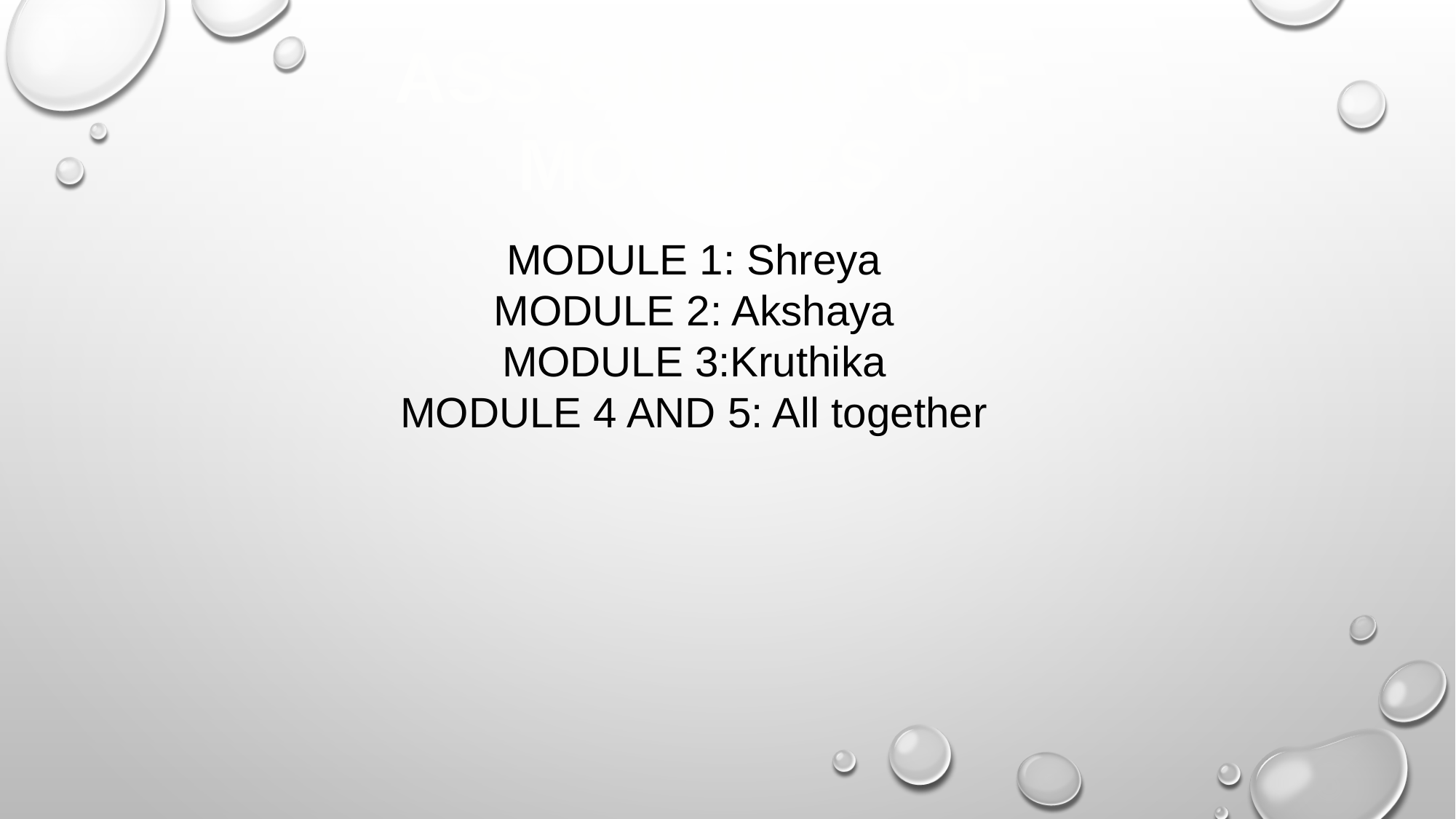

ASSIGNMENT OF MODULES
MODULE 1: Shreya
MODULE 2: Akshaya
MODULE 3:Kruthika
MODULE 4 AND 5: All together